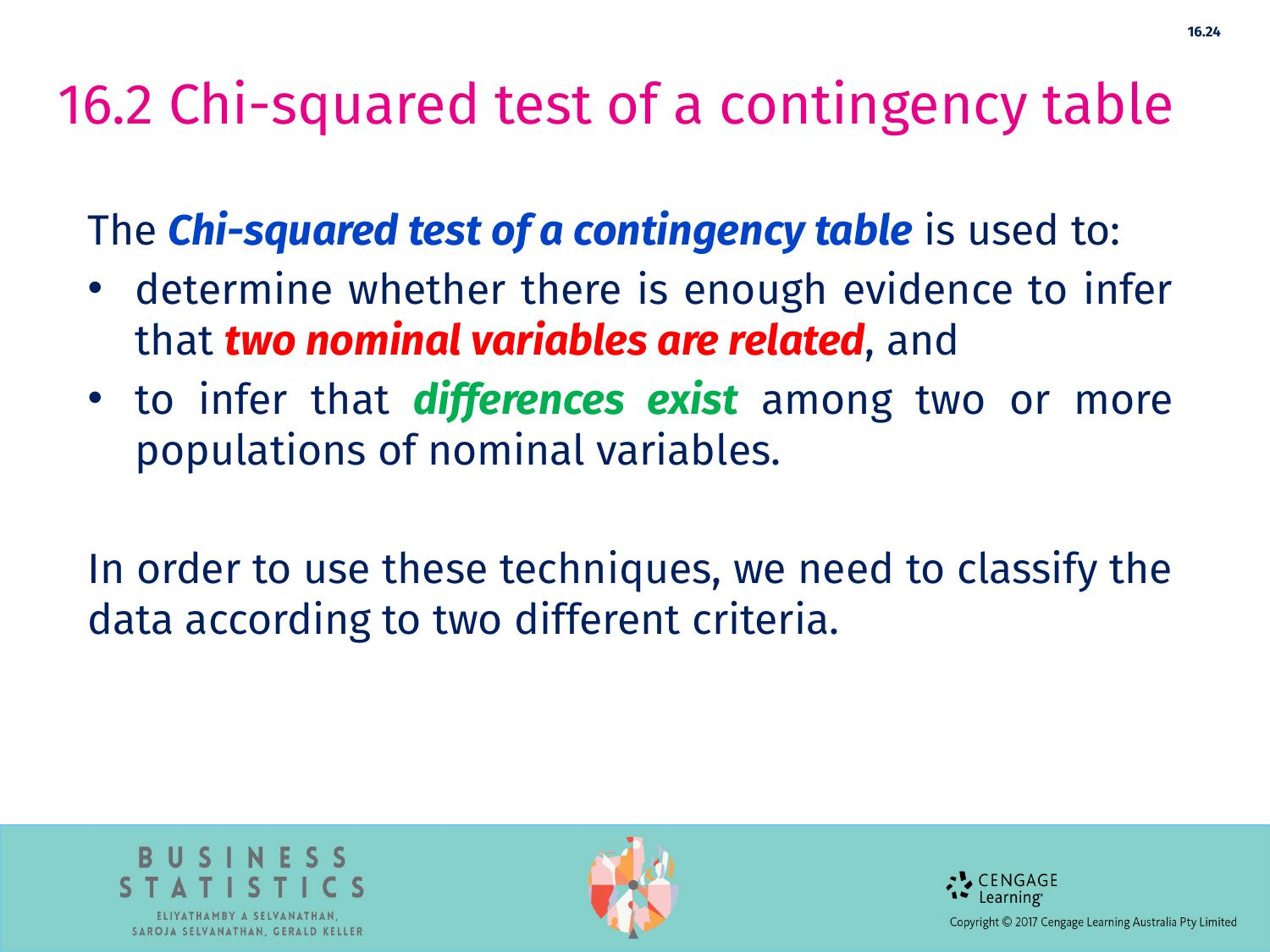

16.24
# 16.2 Chi-squared test of a contingency table
The Chi-squared test of a contingency table is used to:
determine whether there is enough evidence to infer that two nominal variables are related, and
to infer that differences exist among two or more populations of nominal variables.

In order to use these techniques, we need to classify the data according to two different criteria.